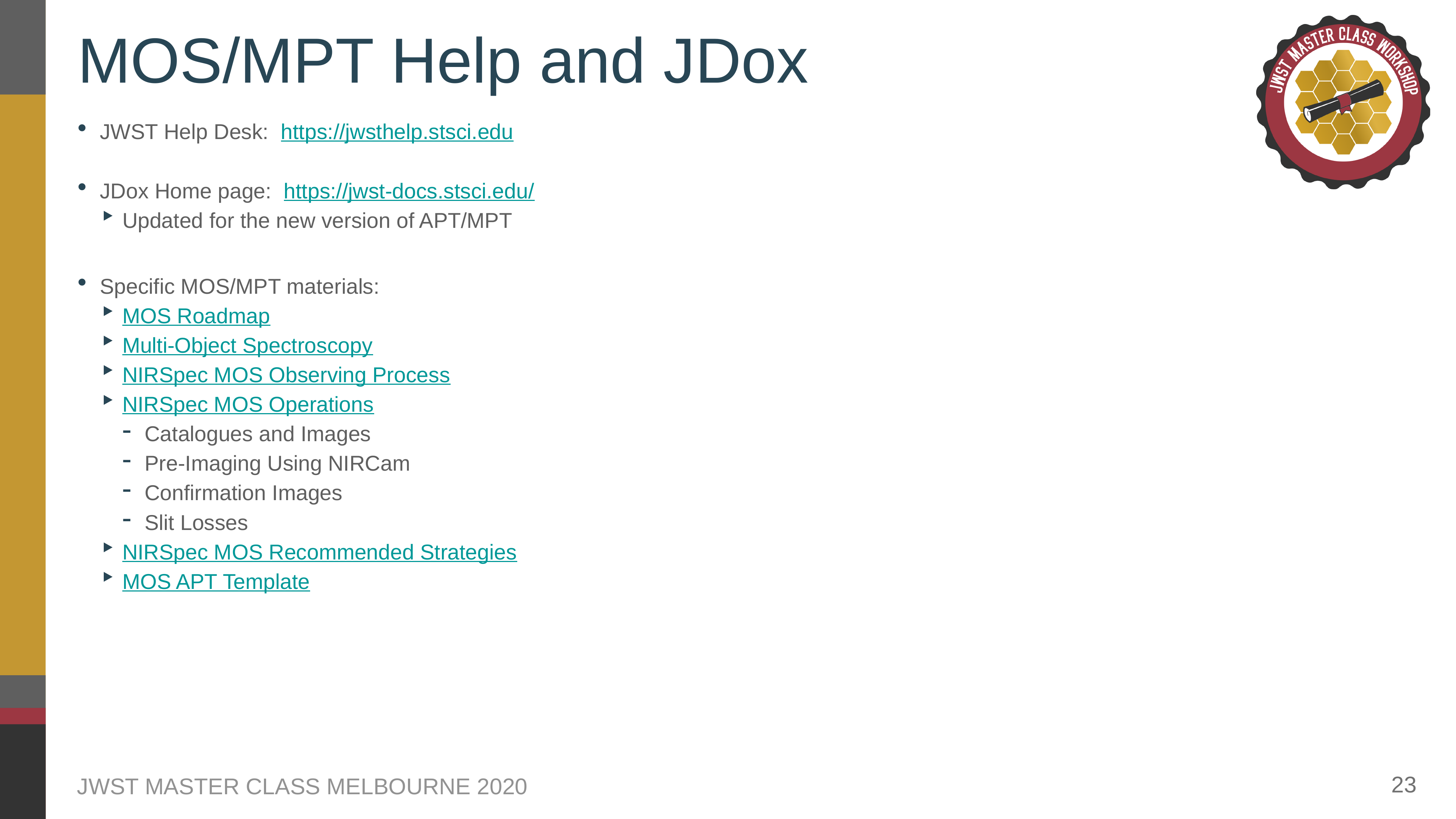

# MOS/MPT Help and JDox
JWST Help Desk:  https://jwsthelp.stsci.edu

JDox Home page:  https://jwst-docs.stsci.edu/
Updated for the new version of APT/MPT

Specific MOS/MPT materials:
MOS Roadmap
Multi-Object Spectroscopy
NIRSpec MOS Observing Process
NIRSpec MOS Operations
Catalogues and Images
Pre-Imaging Using NIRCam
Confirmation Images
Slit Losses
NIRSpec MOS Recommended Strategies
MOS APT Template
23